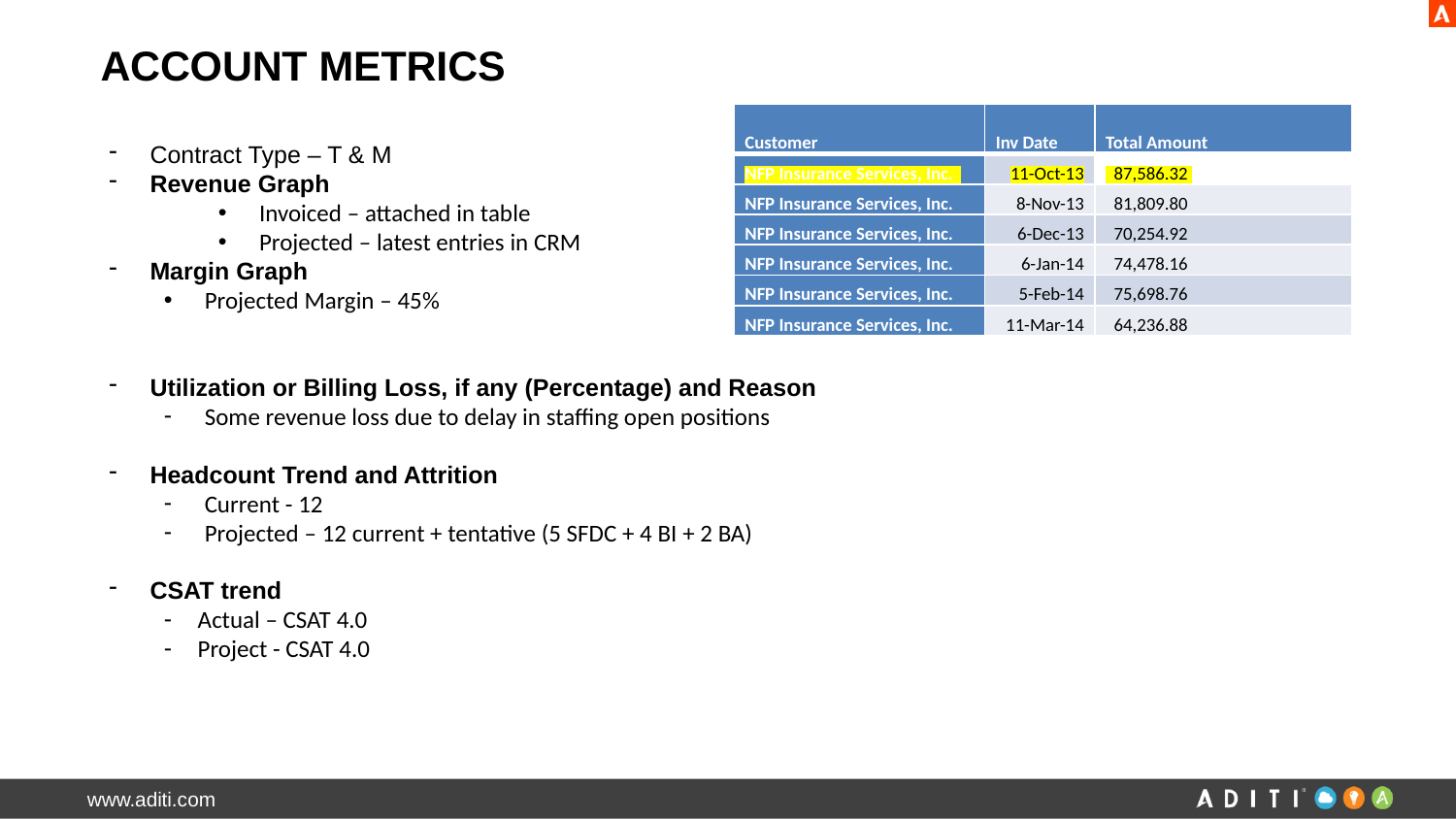

# Account Metrics
| Customer | Inv Date | Total Amount |
| --- | --- | --- |
| NFP Insurance Services, Inc. | 11-Oct-13 | 87,586.32 |
| NFP Insurance Services, Inc. | 8-Nov-13 | 81,809.80 |
| NFP Insurance Services, Inc. | 6-Dec-13 | 70,254.92 |
| NFP Insurance Services, Inc. | 6-Jan-14 | 74,478.16 |
| NFP Insurance Services, Inc. | 5-Feb-14 | 75,698.76 |
| NFP Insurance Services, Inc. | 11-Mar-14 | 64,236.88 |
Contract Type – T & M
Revenue Graph
Invoiced – attached in table
Projected – latest entries in CRM
Margin Graph
Projected Margin – 45%

Utilization or Billing Loss, if any (Percentage) and Reason
Some revenue loss due to delay in staffing open positions

Headcount Trend and Attrition
Current - 12
Projected – 12 current + tentative (5 SFDC + 4 BI + 2 BA)

 CSAT trend
Actual – CSAT 4.0
Project - CSAT 4.0